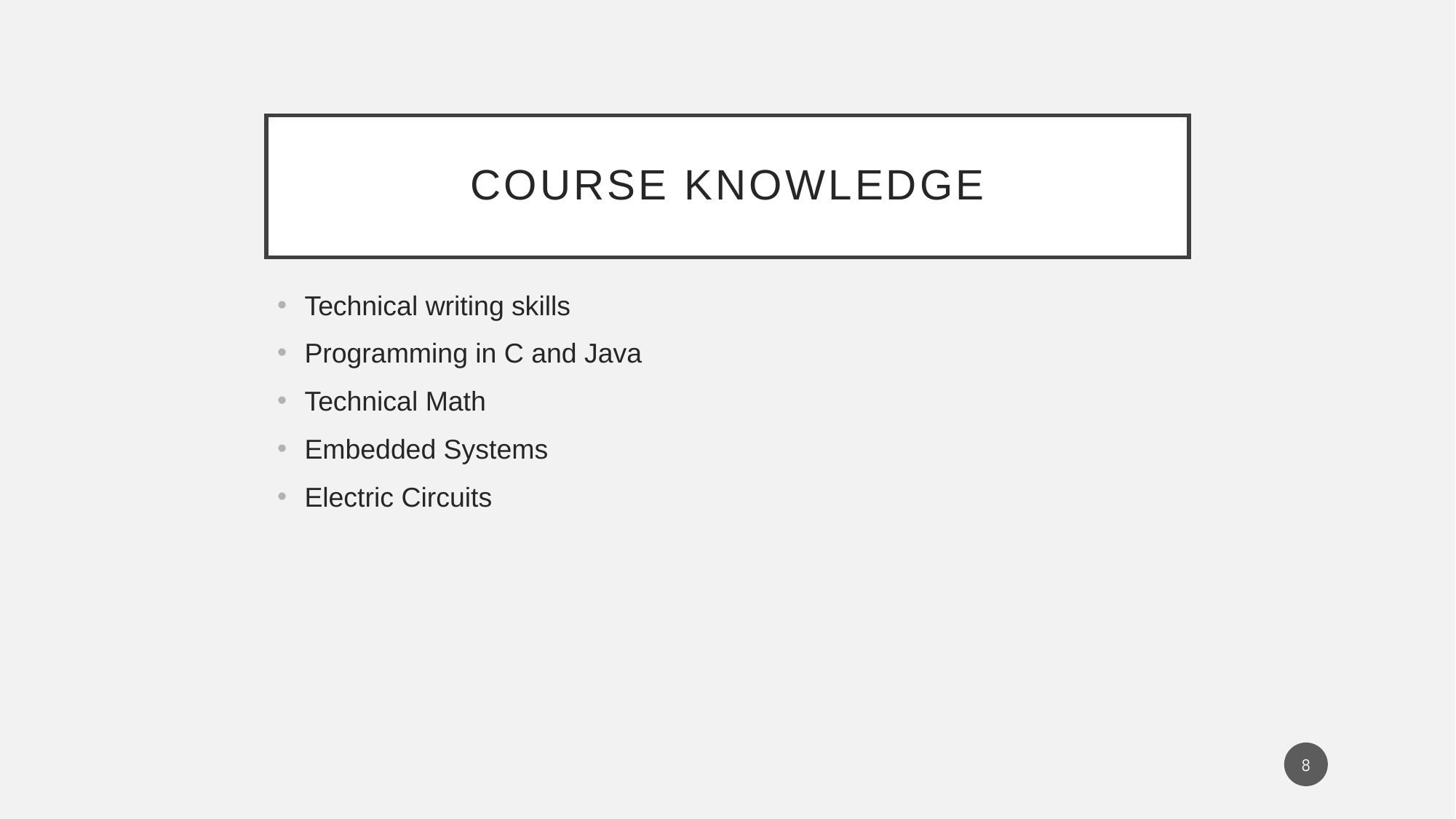

# Course knowledge
Technical writing skills
Programming in C and Java
Technical Math
Embedded Systems
Electric Circuits
8